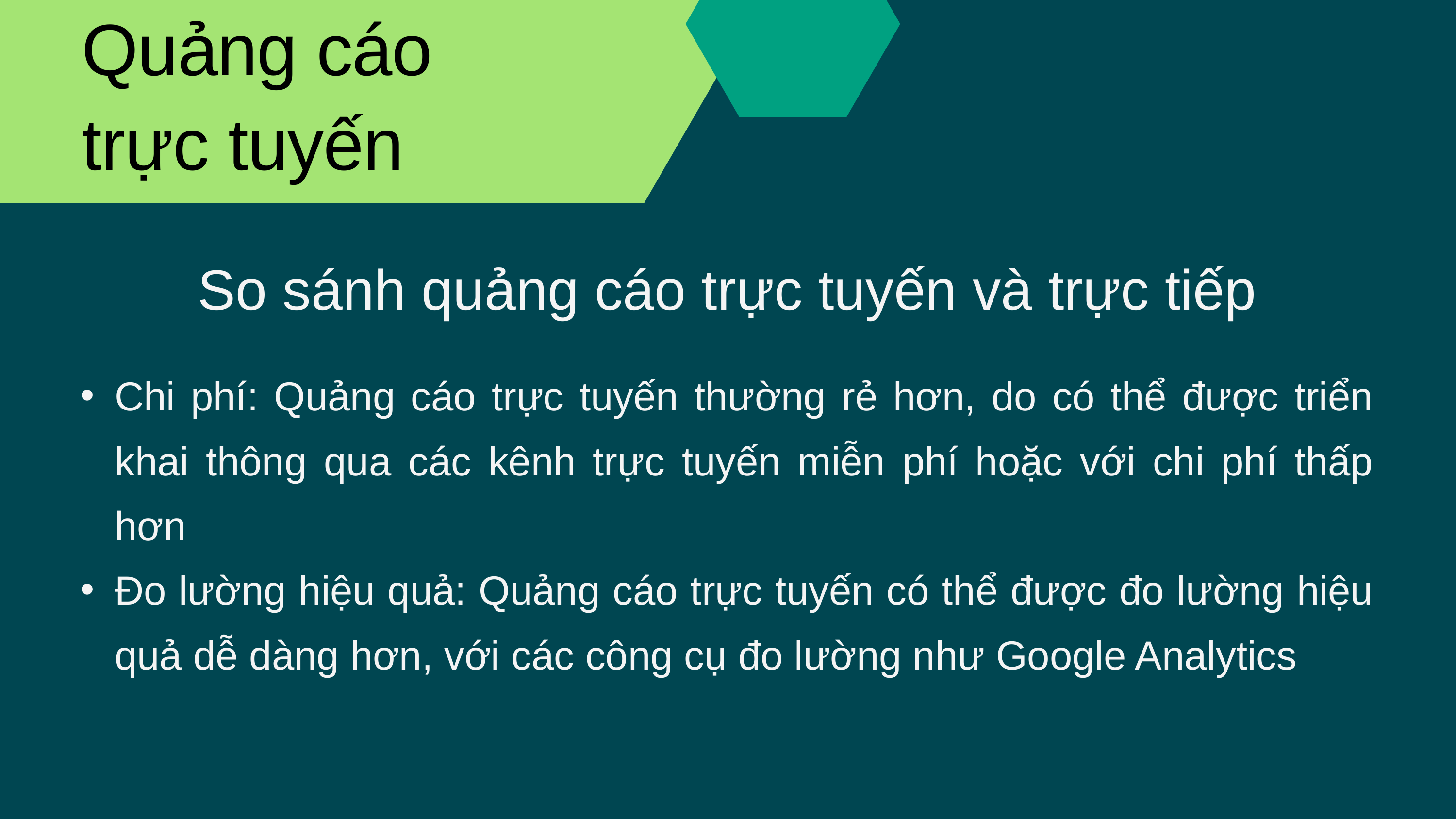

Quảng cáo trực tuyến
So sánh quảng cáo trực tuyến và trực tiếp
Chi phí: Quảng cáo trực tuyến thường rẻ hơn, do có thể được triển khai thông qua các kênh trực tuyến miễn phí hoặc với chi phí thấp hơn
Đo lường hiệu quả: Quảng cáo trực tuyến có thể được đo lường hiệu quả dễ dàng hơn, với các công cụ đo lường như Google Analytics